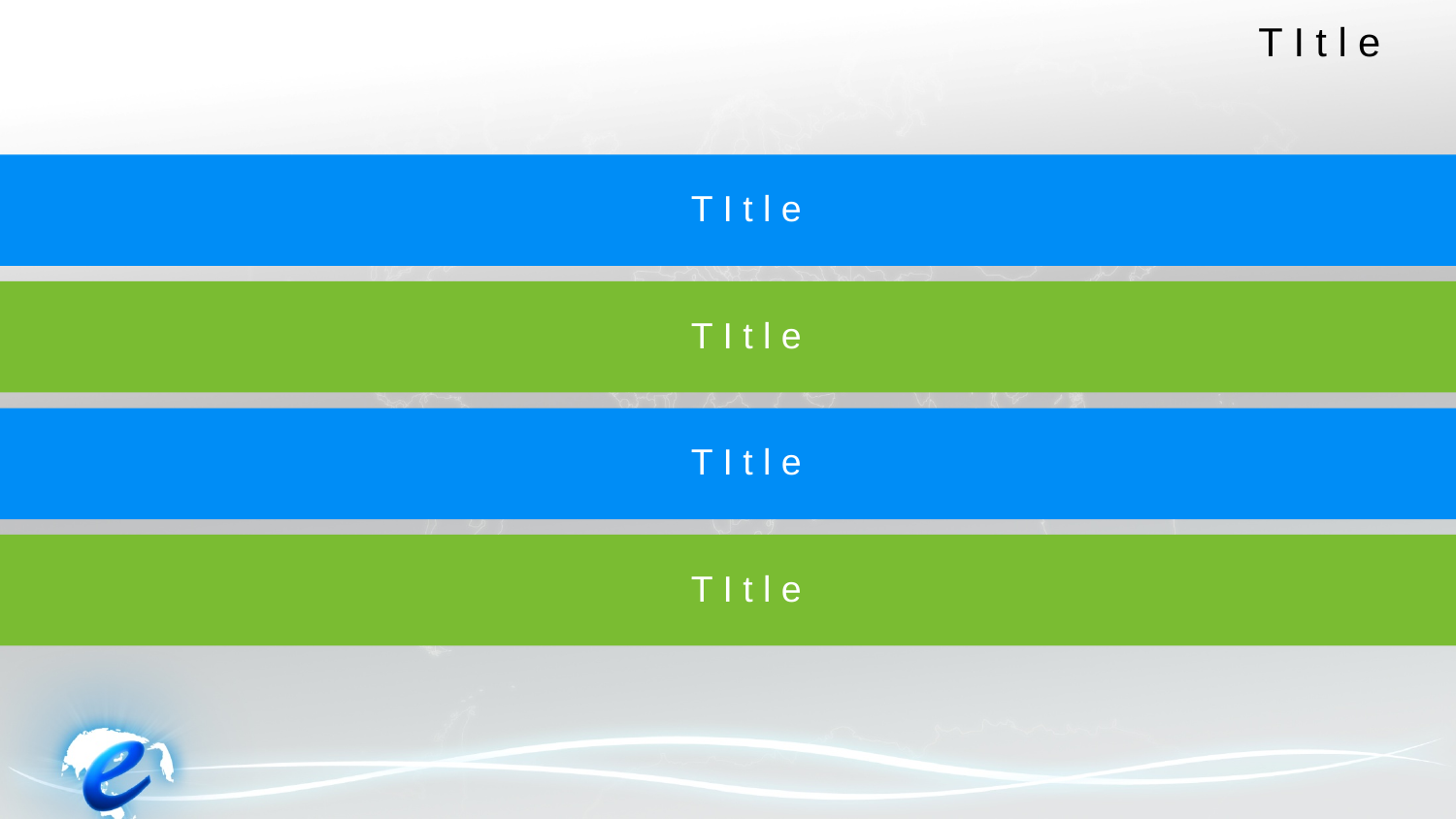

T I t l e

T I t l e

T I t l e

T I t l e

T I t l e